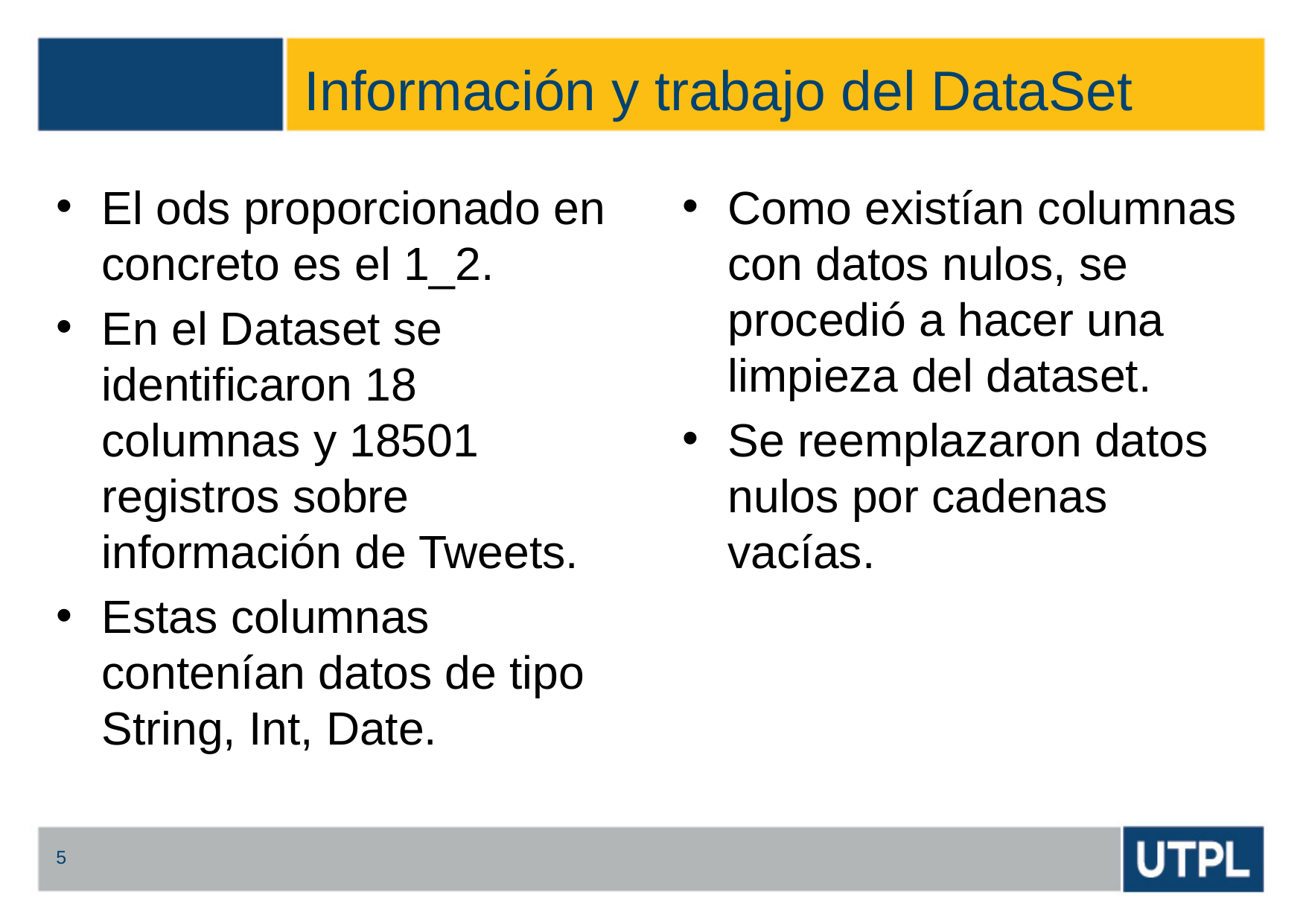

# Información y trabajo del DataSet
El ods proporcionado en concreto es el 1_2.
En el Dataset se identificaron 18 columnas y 18501 registros sobre información de Tweets.
Estas columnas contenían datos de tipo String, Int, Date.
Como existían columnas con datos nulos, se procedió a hacer una limpieza del dataset.
Se reemplazaron datos nulos por cadenas vacías.

5